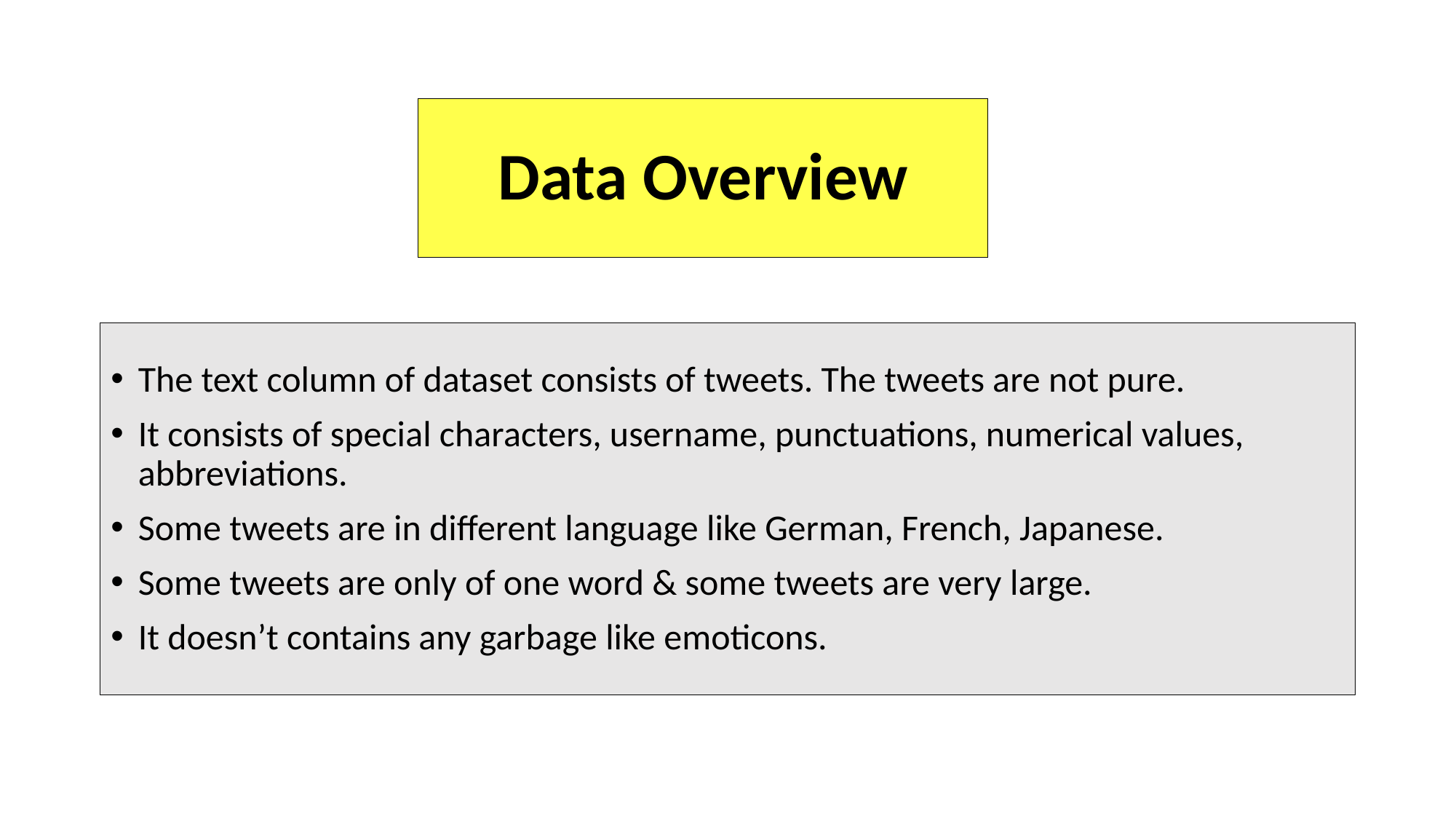

# Data Overview
The text column of dataset consists of tweets. The tweets are not pure.
It consists of special characters, username, punctuations, numerical values, abbreviations.
Some tweets are in different language like German, French, Japanese.
Some tweets are only of one word & some tweets are very large.
It doesn’t contains any garbage like emoticons.